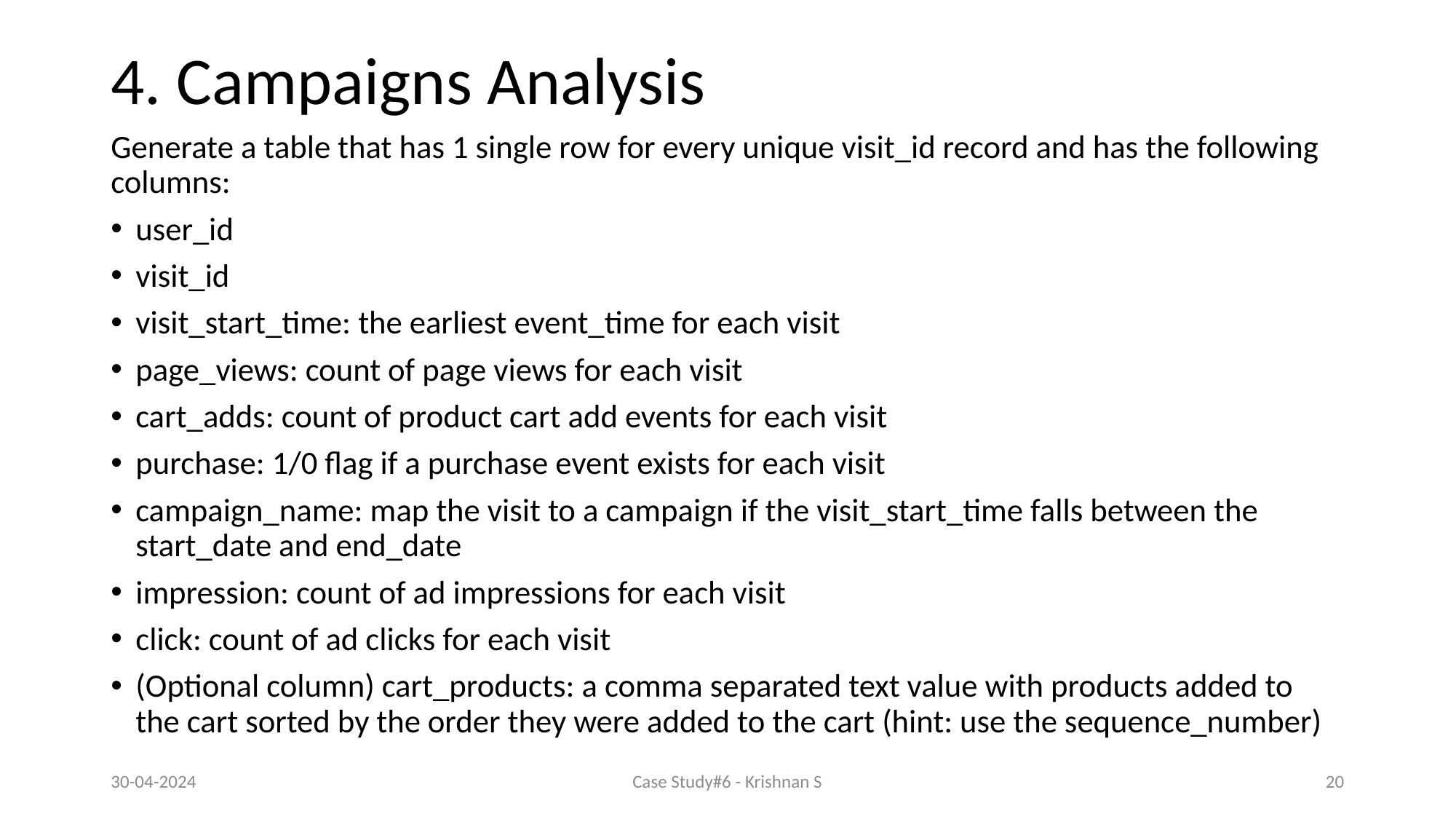

# 4. Campaigns Analysis
Generate a table that has 1 single row for every unique visit_id record and has the following columns:
user_id
visit_id
visit_start_time: the earliest event_time for each visit
page_views: count of page views for each visit
cart_adds: count of product cart add events for each visit
purchase: 1/0 flag if a purchase event exists for each visit
campaign_name: map the visit to a campaign if the visit_start_time falls between the start_date and end_date
impression: count of ad impressions for each visit
click: count of ad clicks for each visit
(Optional column) cart_products: a comma separated text value with products added to the cart sorted by the order they were added to the cart (hint: use the sequence_number)
30-04-2024
Case Study#6 - Krishnan S
20